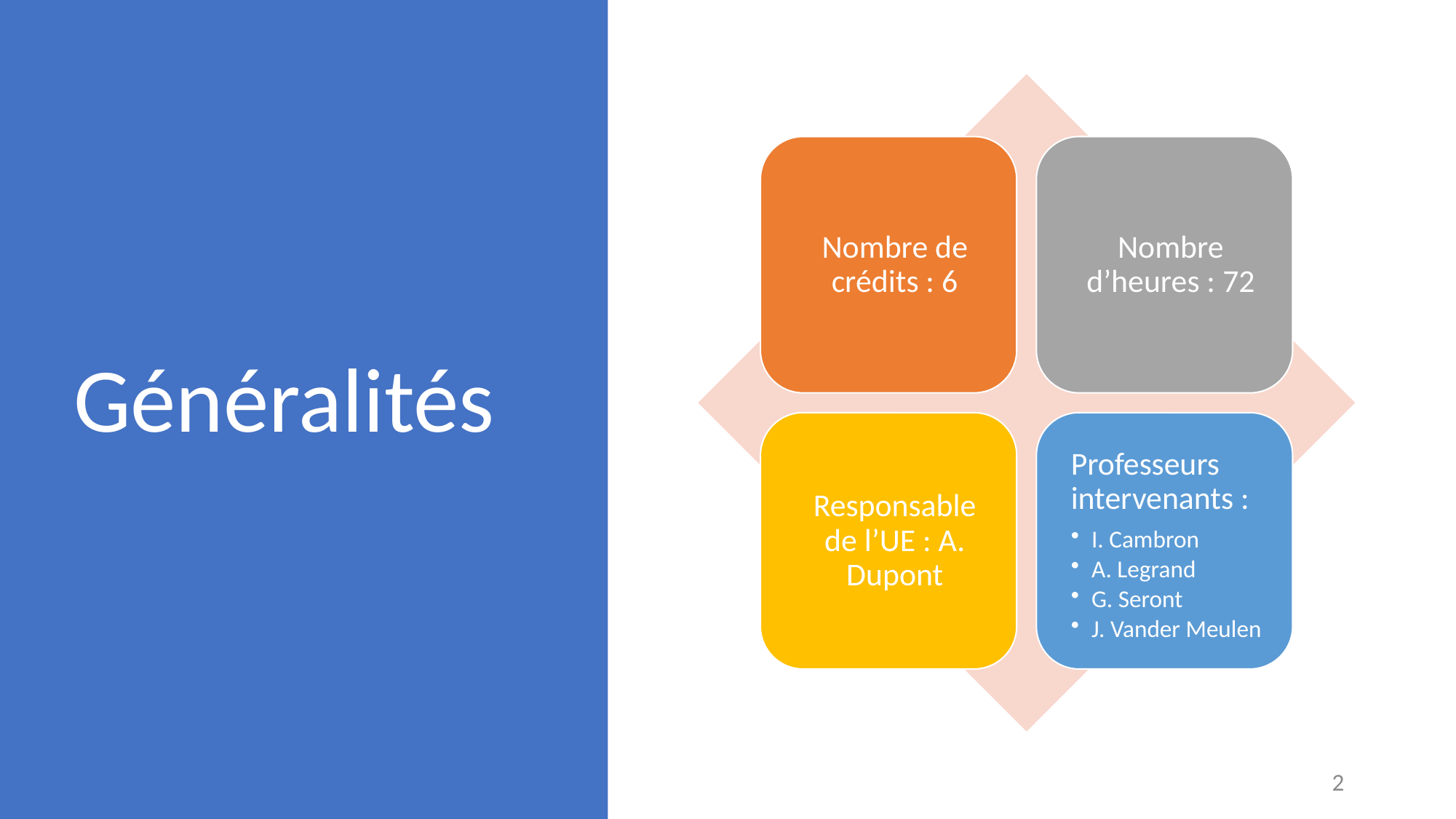

# Généralités
Nombre de crédits : 6
Nombre d’heures : 72
Responsable de l’UE : A. Dupont
Professeurs intervenants :
I. Cambron
A. Legrand
G. Seront
J. Vander Meulen
2